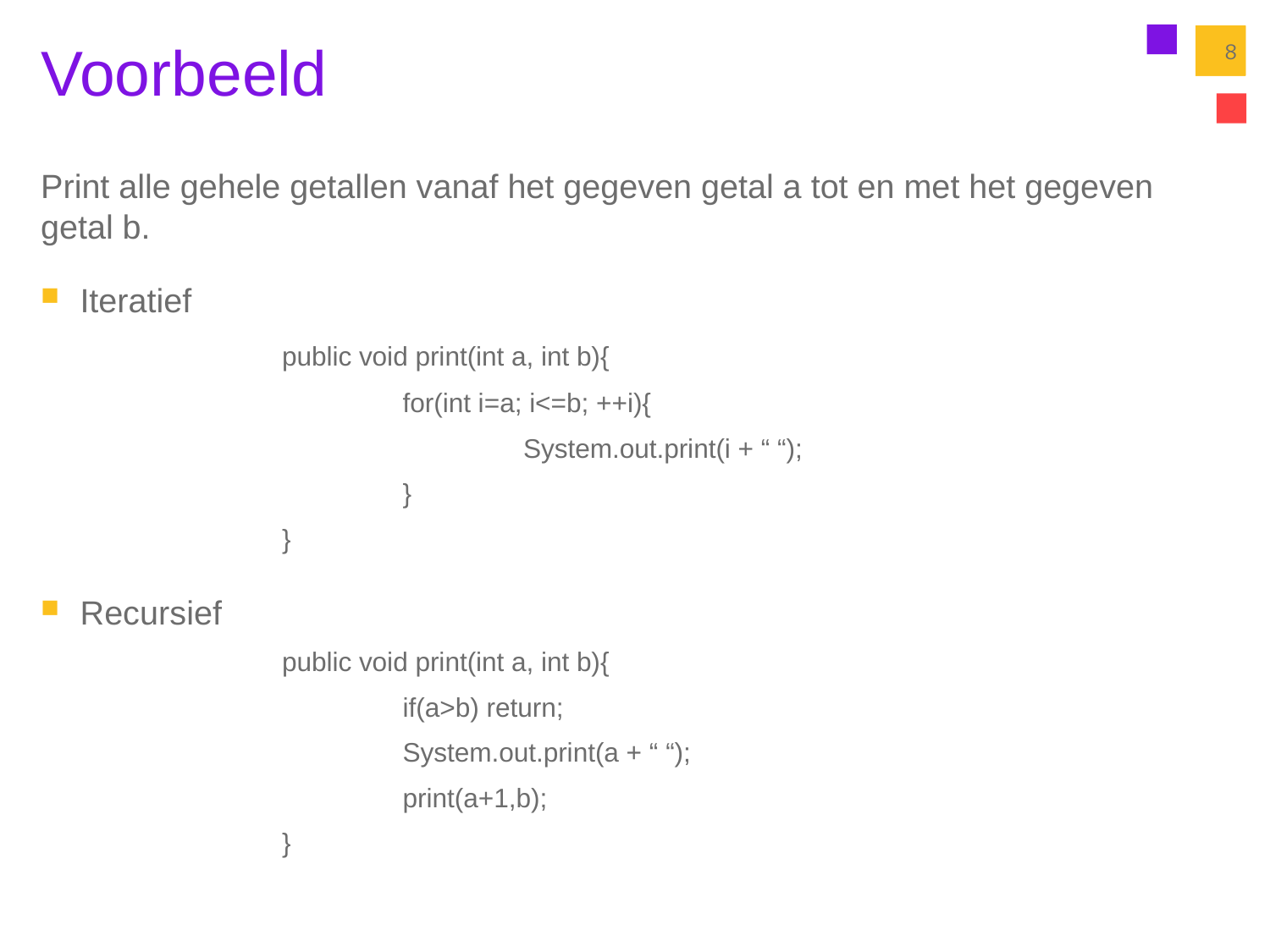

# Voorbeeld
8
Print alle gehele getallen vanaf het gegeven getal a tot en met het gegeven getal b.
 Iteratief
		public void print(int a, int b){
			for(int i=a; i<=b; ++i){
				System.out.print(i + “ “);
			}
		}
 Recursief
		public void print(int a, int b){
			if(a>b) return;
			System.out.print(a + “ “);
			print(a+1,b);
		}